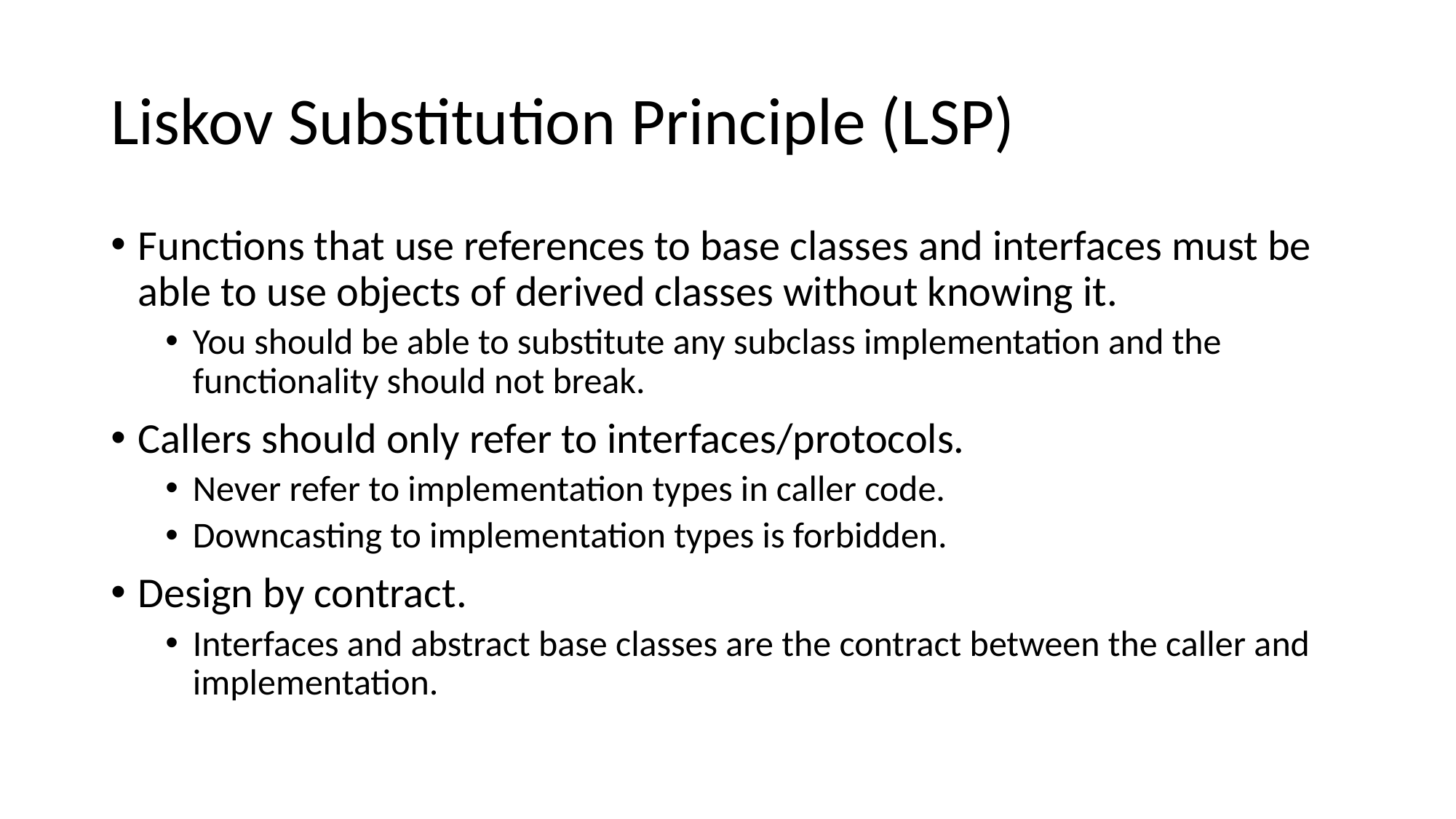

# Liskov Substitution Principle (LSP)
Functions that use references to base classes and interfaces must be able to use objects of derived classes without knowing it.
You should be able to substitute any subclass implementation and the functionality should not break.
Callers should only refer to interfaces/protocols.
Never refer to implementation types in caller code.
Downcasting to implementation types is forbidden.
Design by contract.
Interfaces and abstract base classes are the contract between the caller and implementation.